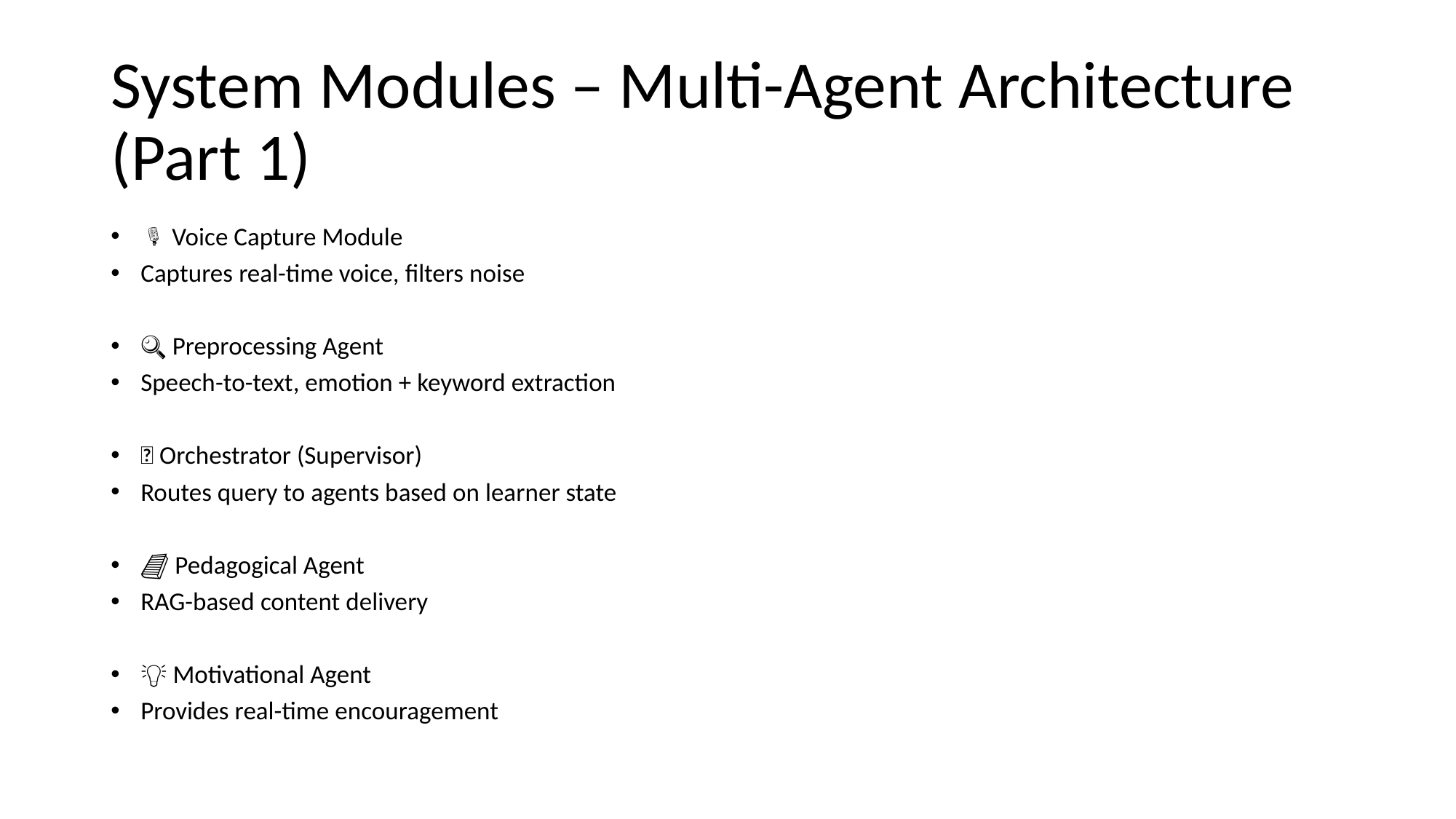

# System Modules – Multi-Agent Architecture (Part 1)
🎙️ Voice Capture Module
Captures real-time voice, filters noise

🔍 Preprocessing Agent
Speech-to-text, emotion + keyword extraction

🧭 Orchestrator (Supervisor)
Routes query to agents based on learner state

📘 Pedagogical Agent
RAG-based content delivery

💡 Motivational Agent
Provides real-time encouragement